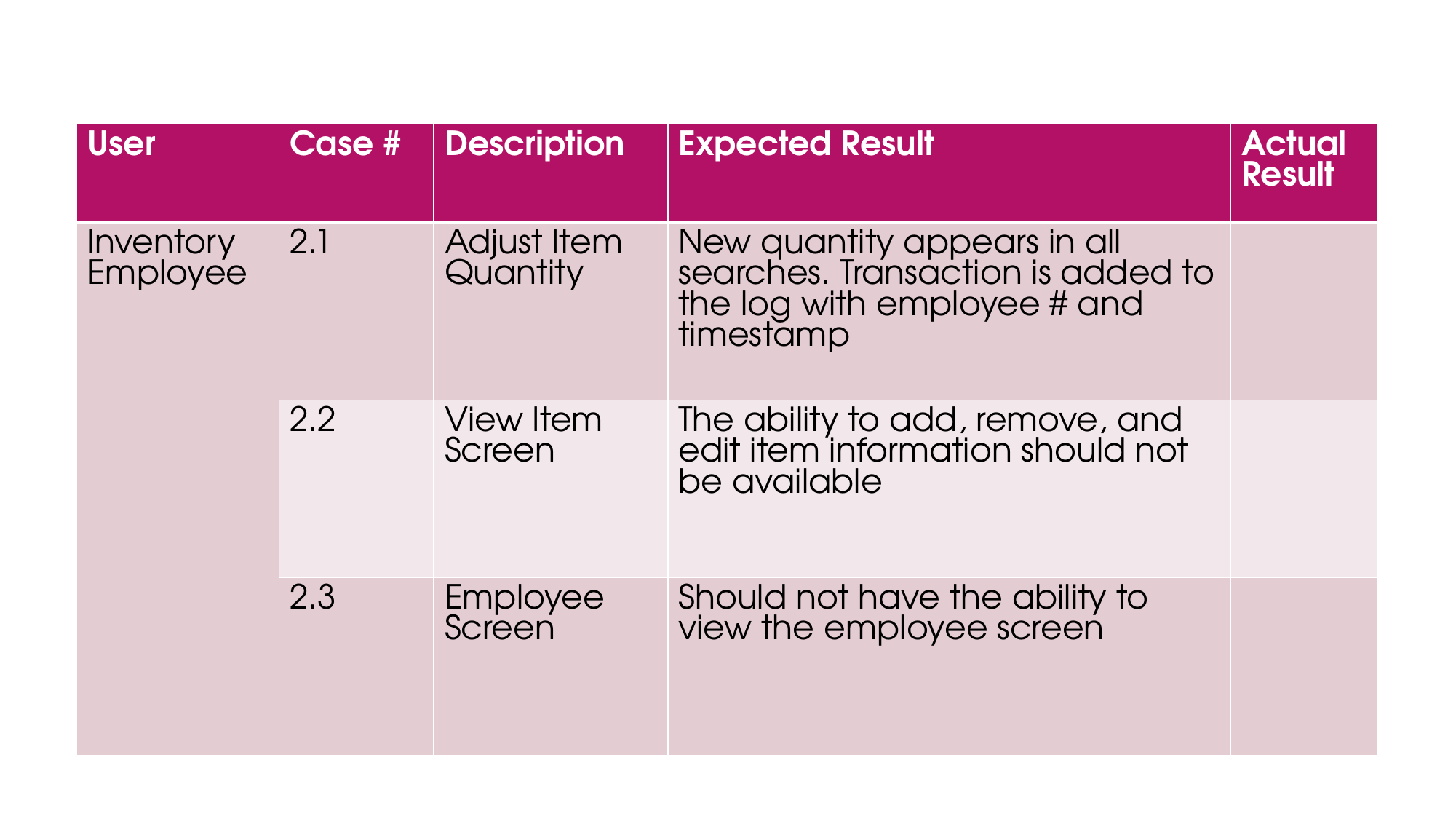

| User | Case # | Description | Expected Result | Actual Result |
| --- | --- | --- | --- | --- |
| Inventory Employee | 2.1 | Adjust Item Quantity | New quantity appears in all searches. Transaction is added to the log with employee # and timestamp |  |
|  | 2.2 | View Item Screen | The ability to add, remove, and edit item information should not be available |  |
|  | 2.3 | Employee Screen | Should not have the ability to view the employee screen |  |